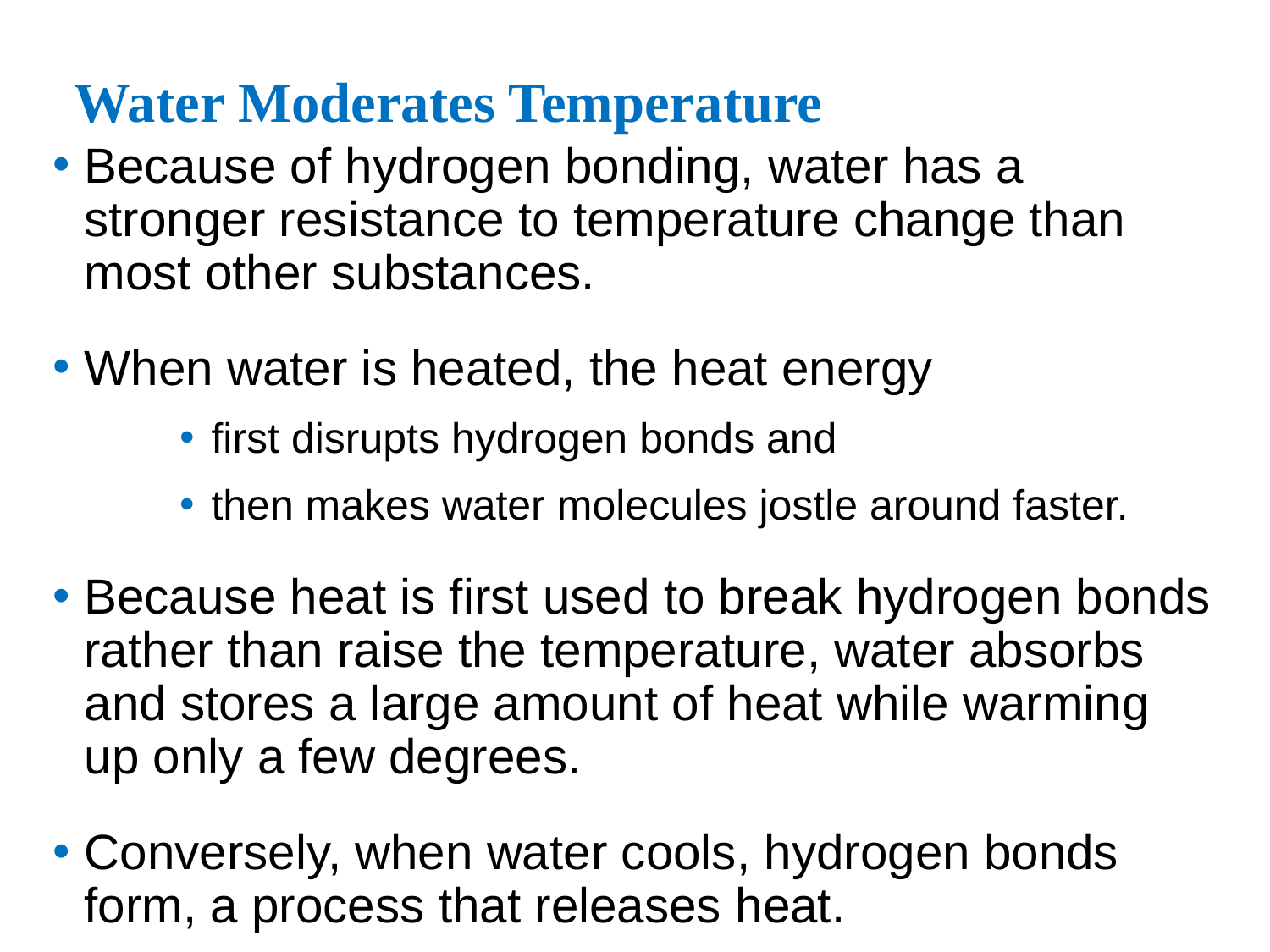

# Water Moderates Temperature
Because of hydrogen bonding, water has a stronger resistance to temperature change than most other substances.
When water is heated, the heat energy
first disrupts hydrogen bonds and
then makes water molecules jostle around faster.
Because heat is first used to break hydrogen bonds rather than raise the temperature, water absorbs and stores a large amount of heat while warming up only a few degrees.
Conversely, when water cools, hydrogen bonds form, a process that releases heat.